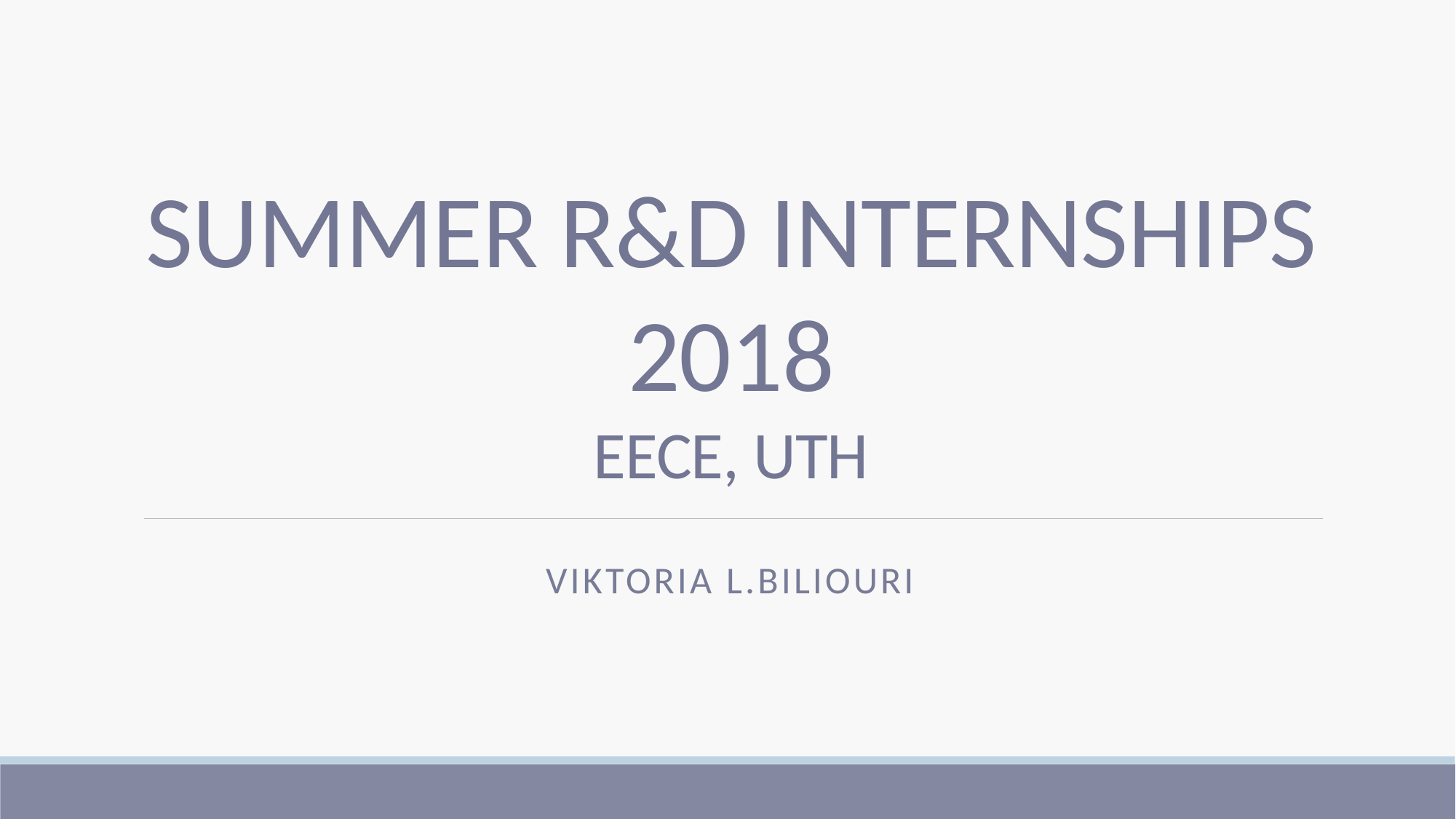

# SUMMER R&D INTERNSHIPS 2018 EECE, UTH
VIKTORIA l.BILIOURI